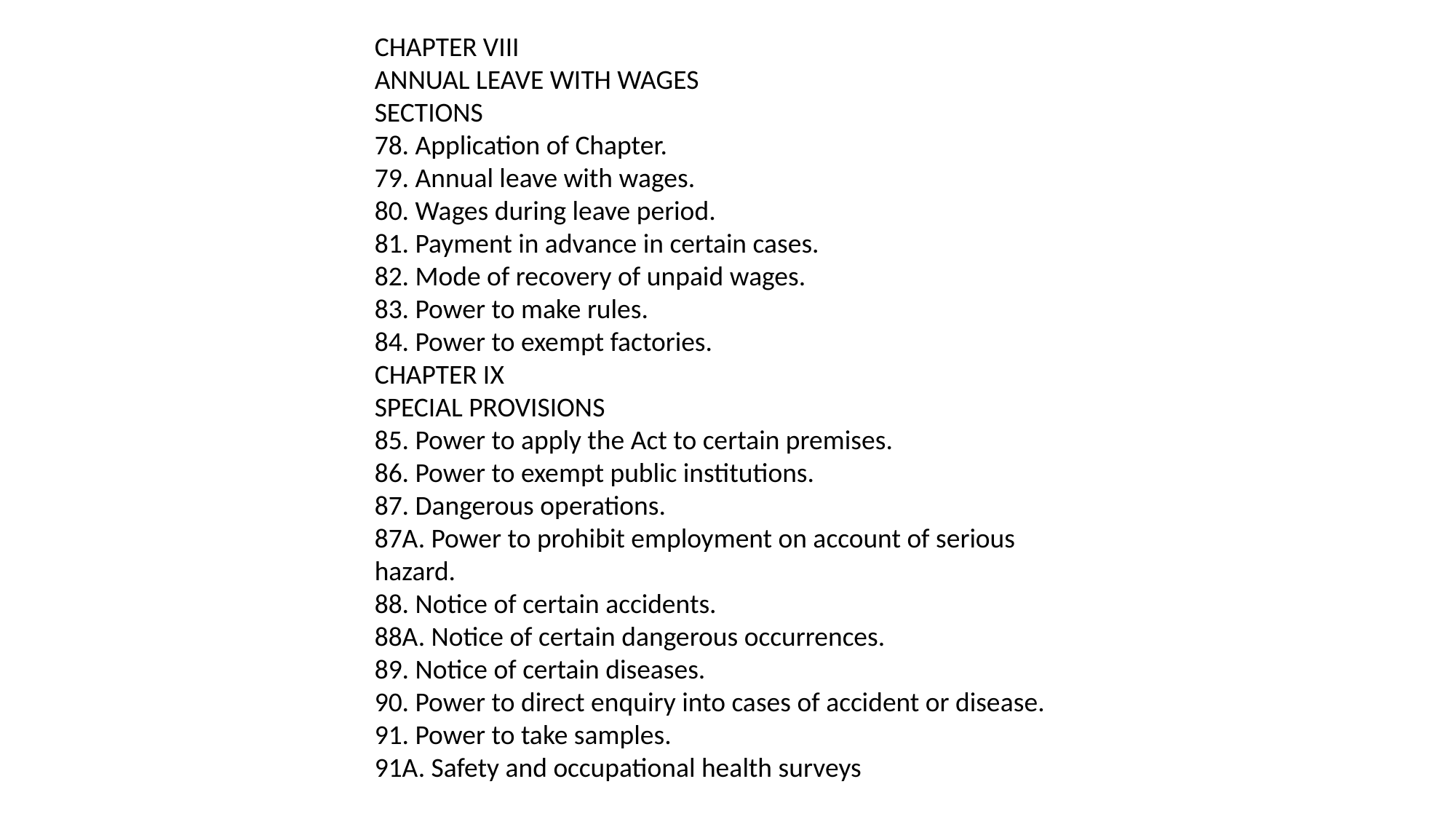

CHAPTER VIII
ANNUAL LEAVE WITH WAGES
SECTIONS
78. Application of Chapter.
79. Annual leave with wages.
80. Wages during leave period.
81. Payment in advance in certain cases.
82. Mode of recovery of unpaid wages.
83. Power to make rules.
84. Power to exempt factories.
CHAPTER IX
SPECIAL PROVISIONS
85. Power to apply the Act to certain premises.
86. Power to exempt public institutions.
87. Dangerous operations.
87A. Power to prohibit employment on account of serious hazard.
88. Notice of certain accidents.
88A. Notice of certain dangerous occurrences.
89. Notice of certain diseases.
90. Power to direct enquiry into cases of accident or disease.
91. Power to take samples.
91A. Safety and occupational health surveys